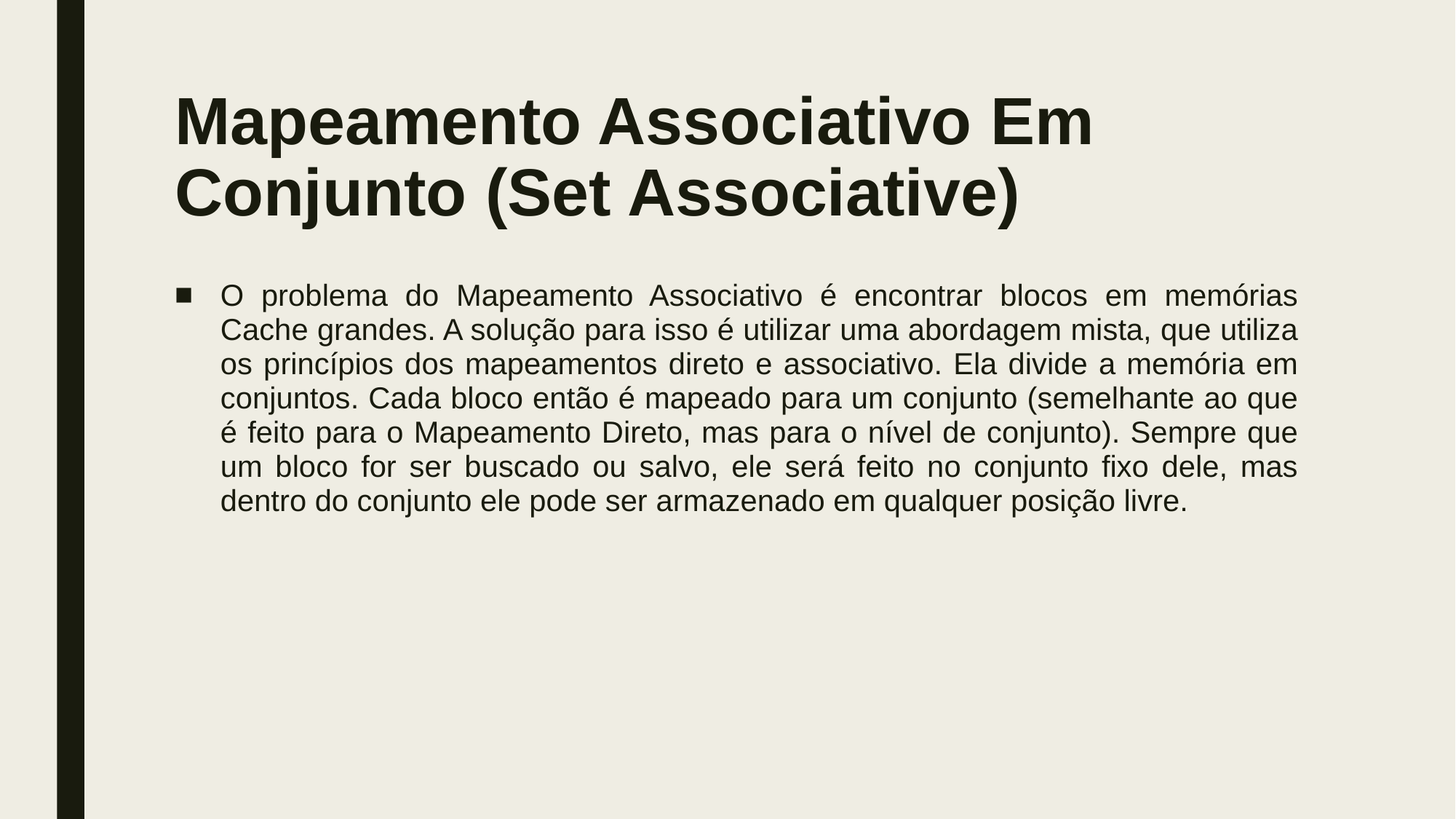

# Mapeamento Associativo Em Conjunto (Set Associative)
O problema do Mapeamento Associativo é encontrar blocos em memórias Cache grandes. A solução para isso é utilizar uma abordagem mista, que utiliza os princípios dos mapeamentos direto e associativo. Ela divide a memória em conjuntos. Cada bloco então é mapeado para um conjunto (semelhante ao que é feito para o Mapeamento Direto, mas para o nível de conjunto). Sempre que um bloco for ser buscado ou salvo, ele será feito no conjunto fixo dele, mas dentro do conjunto ele pode ser armazenado em qualquer posição livre.